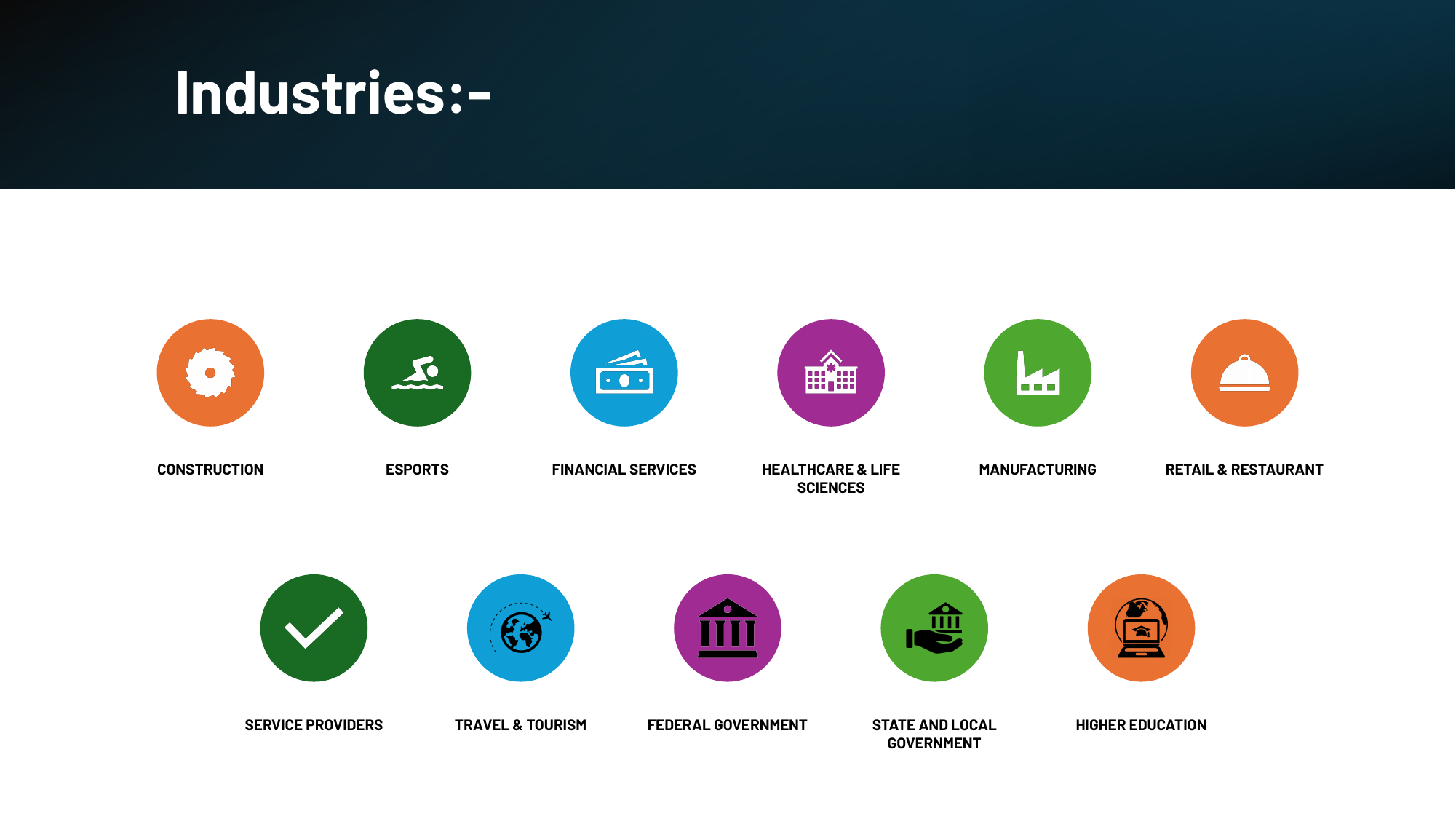

# Industries:-
Construction
Esports
Financial services
Healthcare & life sciences
Manufacturing
Retail & restaurant
Service providers
Travel & tourism
Federal Government
State and local Government
Higher Education